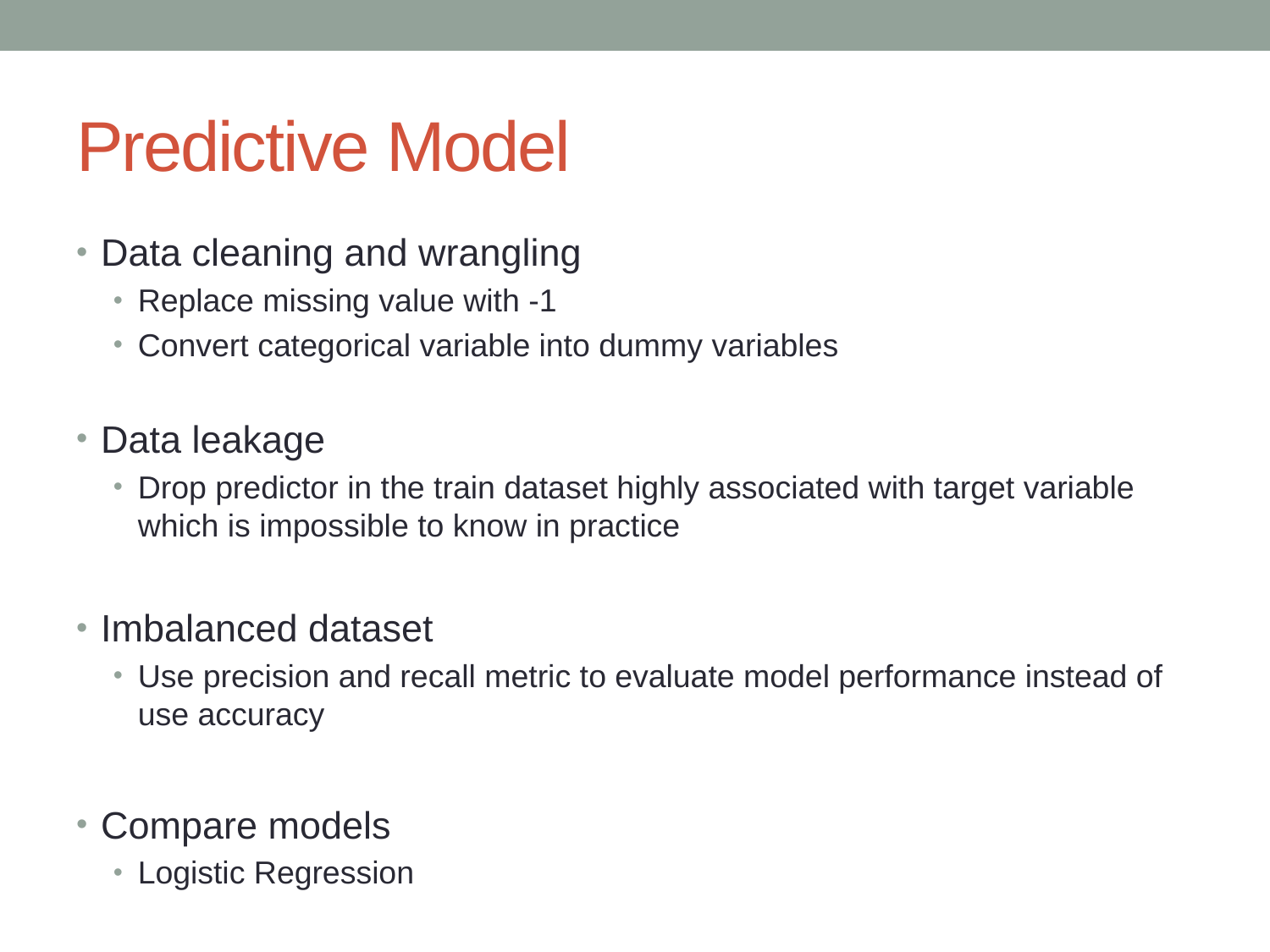

# Predictive Model
Data cleaning and wrangling
Replace missing value with -1
Convert categorical variable into dummy variables

Data leakage
Drop predictor in the train dataset highly associated with target variable which is impossible to know in practice

Imbalanced dataset
Use precision and recall metric to evaluate model performance instead of use accuracy

Compare models
Logistic Regression